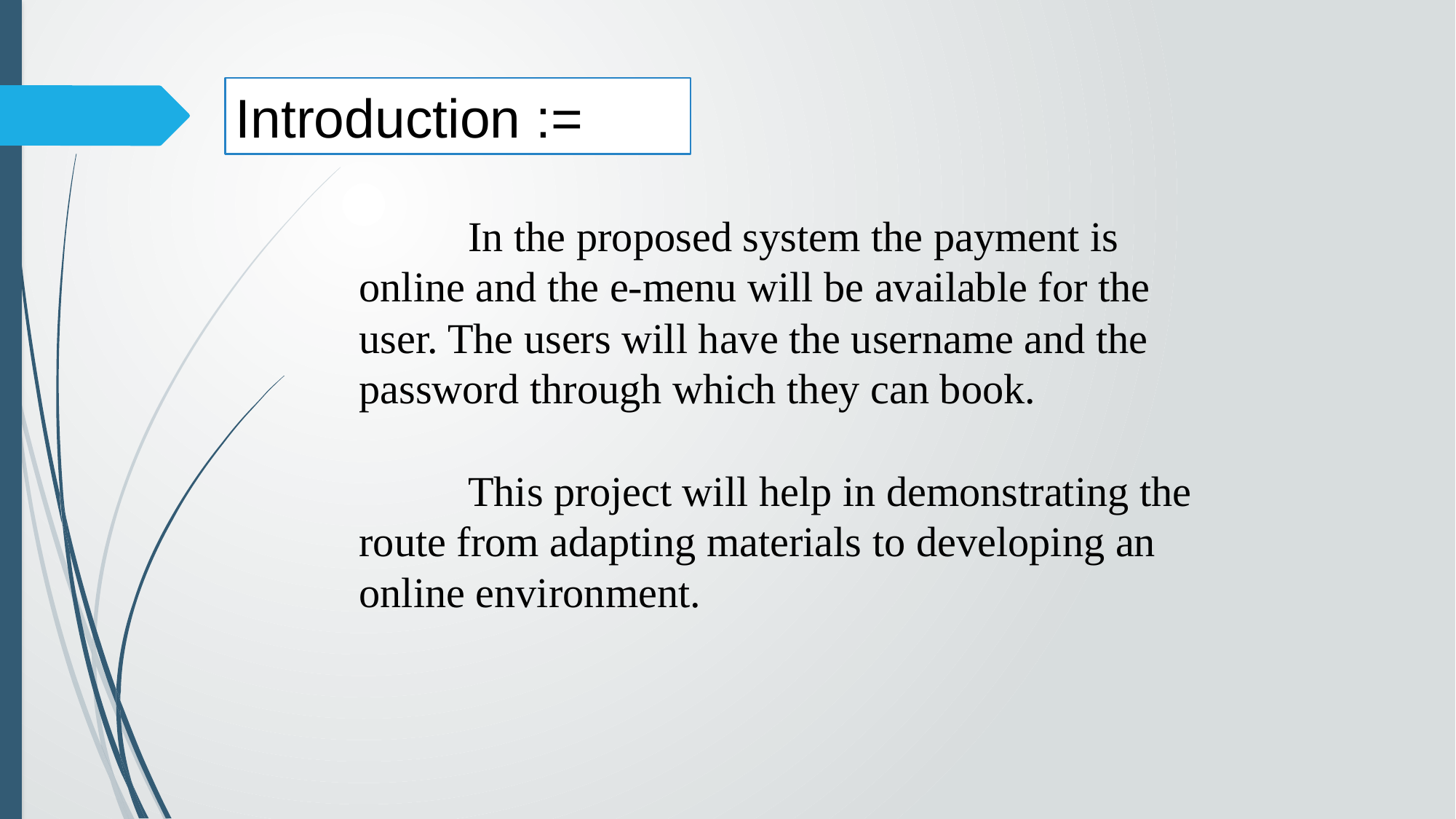

Introduction :=
	In the proposed system the payment is online and the e-menu will be available for the user. The users will have the username and the password through which they can book.

	This project will help in demonstrating the route from adapting materials to developing an online environment.